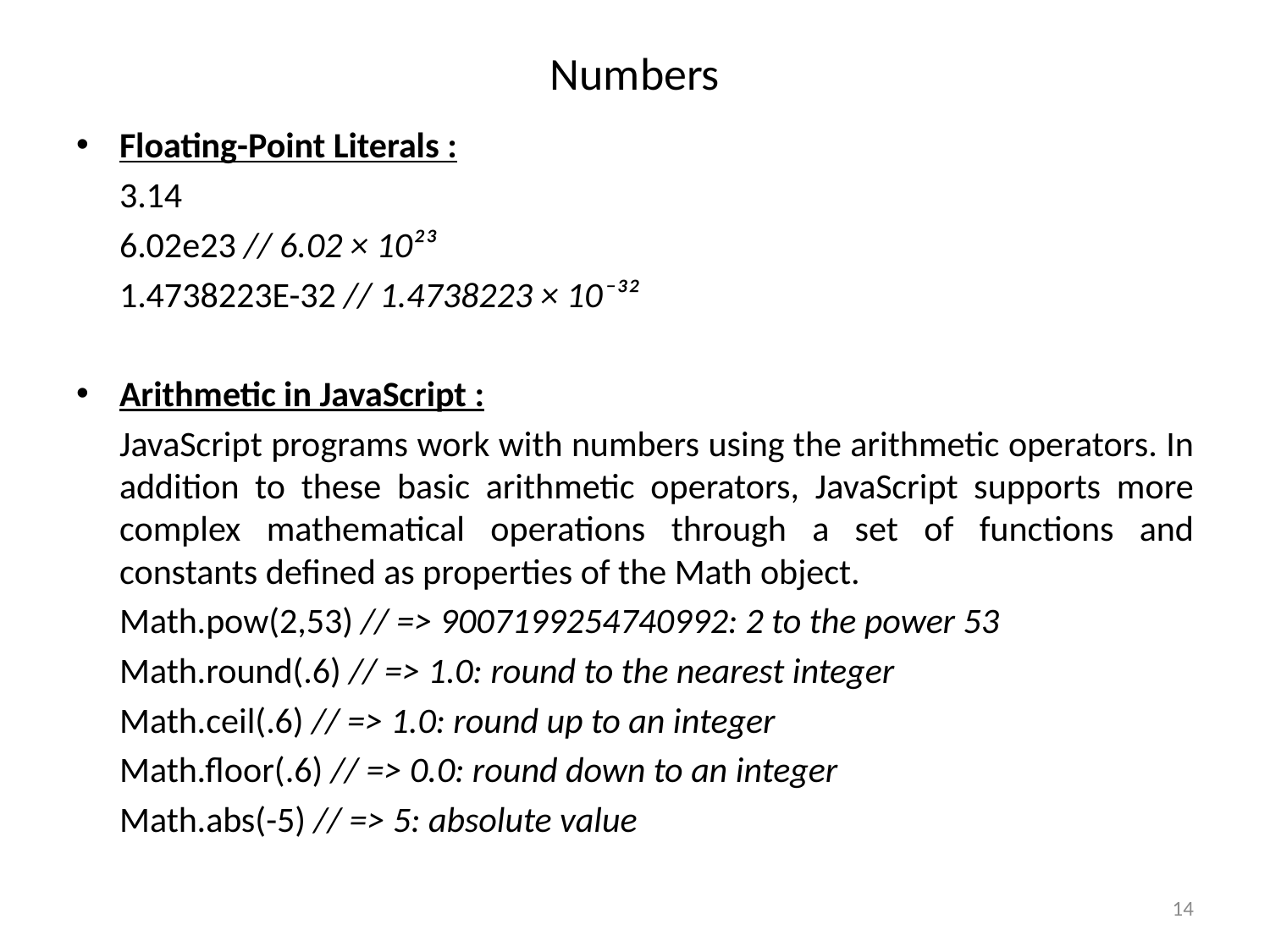

# Numbers
Floating-Point Literals :
	3.14
	6.02e23 // 6.02 × 10²³
	1.4738223E-32 // 1.4738223 × 10⁻³²

Arithmetic in JavaScript :
	JavaScript programs work with numbers using the arithmetic operators. In addition to these basic arithmetic operators, JavaScript supports more complex mathematical operations through a set of functions and constants defined as properties of the Math object.
	Math.pow(2,53) // => 9007199254740992: 2 to the power 53
	Math.round(.6) // => 1.0: round to the nearest integer
	Math.ceil(.6) // => 1.0: round up to an integer
	Math.floor(.6) // => 0.0: round down to an integer
	Math.abs(-5) // => 5: absolute value
14